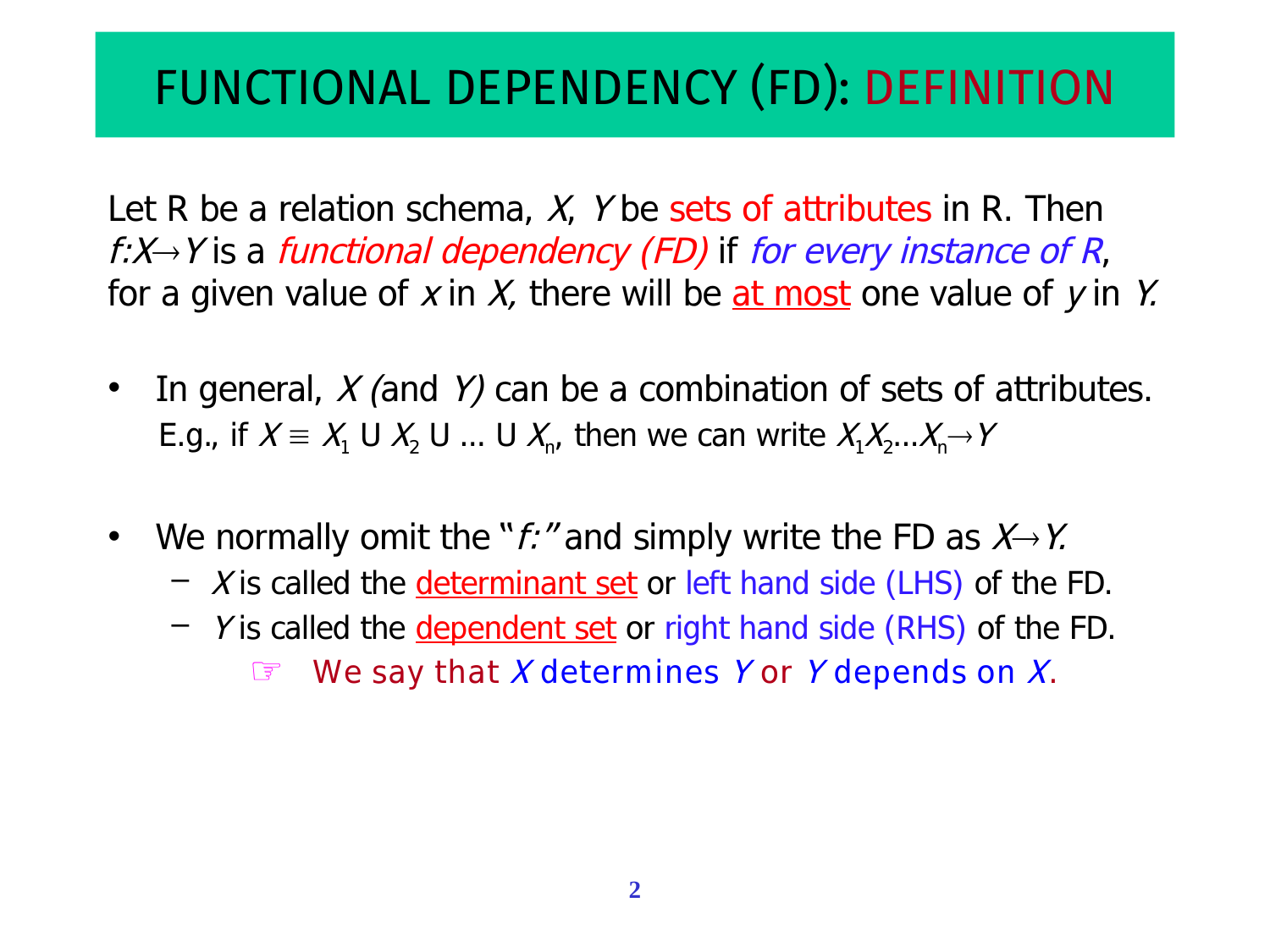

# FUNCTIONAL DEPENDENCY (FD): DEFINITION
Let R be a relation schema, X, Y be sets of attributes in R. Then f:X→Y is a functional dependency (FD) if for every instance of R, for a given value of x in X, there will be at most one value of y in Y.
In general, X (and Y) can be a combination of sets of attributes.
E.g., if X ≡ X1 U X2 U … U Xn, then we can write X1X2…Xn→Y

We normally omit the “f:” and simply write the FD as X→Y.
X is called the determinant set or left hand side (LHS) of the FD.
Y is called the dependent set or right hand side (RHS) of the FD.
We say that X determines Y or Y depends on X.
2